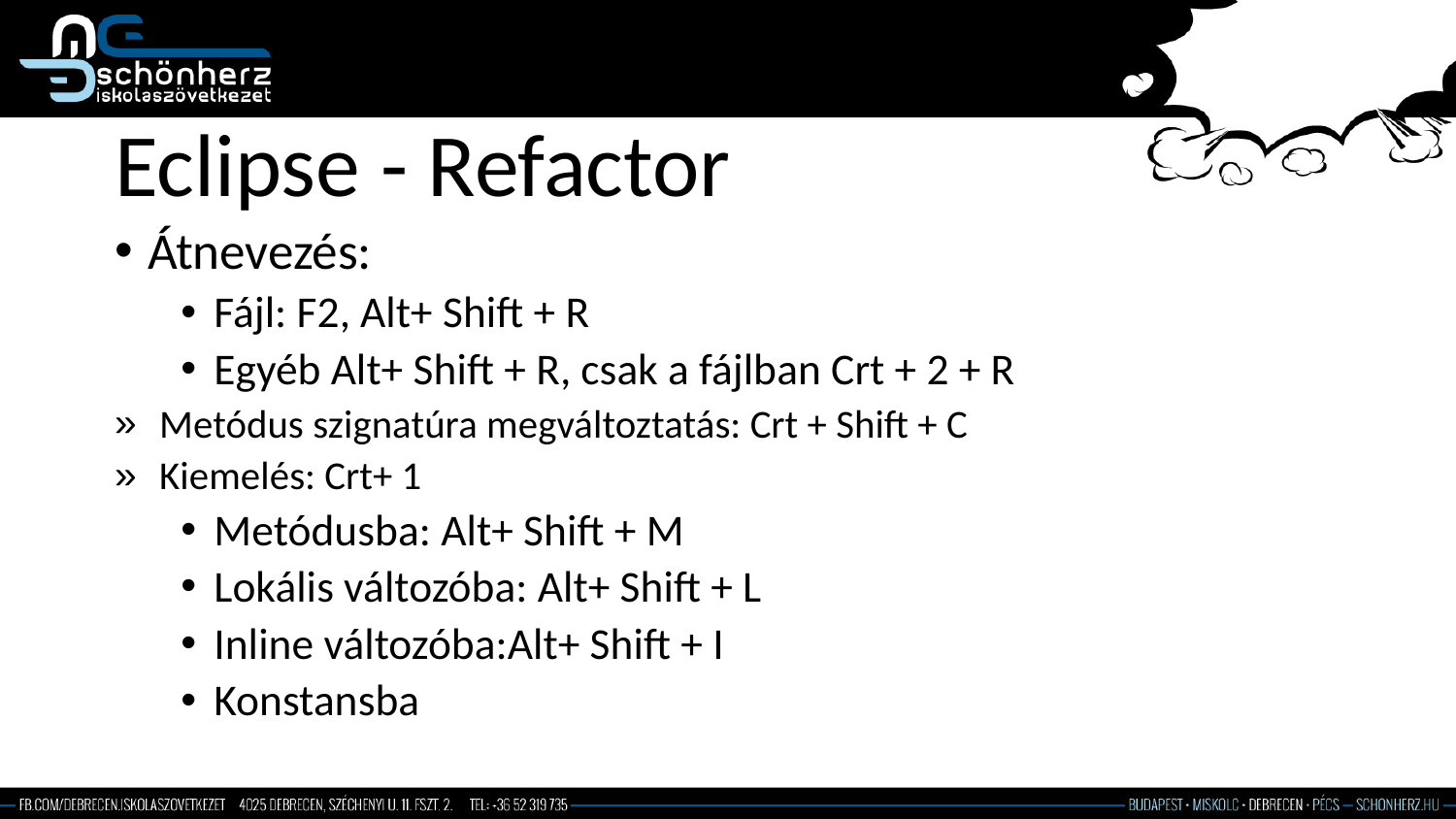

# Eclipse - Refactor
Átnevezés:
Fájl: F2, Alt+ Shift + R
Egyéb Alt+ Shift + R, csak a fájlban Crt + 2 + R
Metódus szignatúra megváltoztatás: Crt + Shift + C
Kiemelés: Crt+ 1
Metódusba: Alt+ Shift + M
Lokális változóba: Alt+ Shift + L
Inline változóba:Alt+ Shift + I
Konstansba